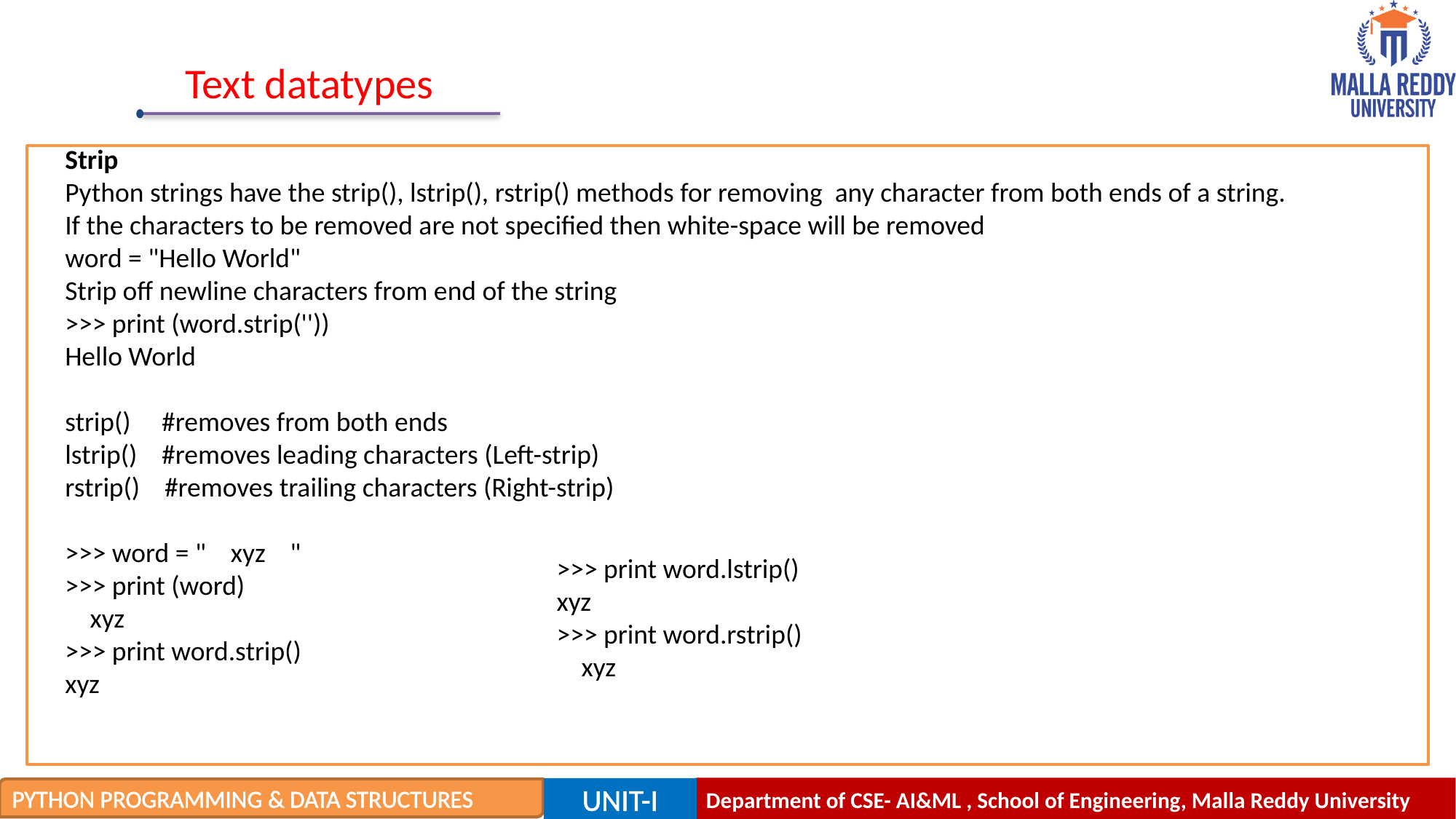

# Text datatypes

Strip
Python strings have the strip(), lstrip(), rstrip() methods for removing  any character from both ends of a string.
If the characters to be removed are not specified then white-space will be removed
word = "Hello World"
Strip off newline characters from end of the string
>>> print (word.strip(''))
Hello World

strip()     #removes from both ends
lstrip()    #removes leading characters (Left-strip)
rstrip()    #removes trailing characters (Right-strip)

>>> word = "    xyz    "
>>> print (word)
    xyz
>>> print word.strip()
xyz

>>> print word.lstrip()
xyz
>>> print word.rstrip()
    xyz